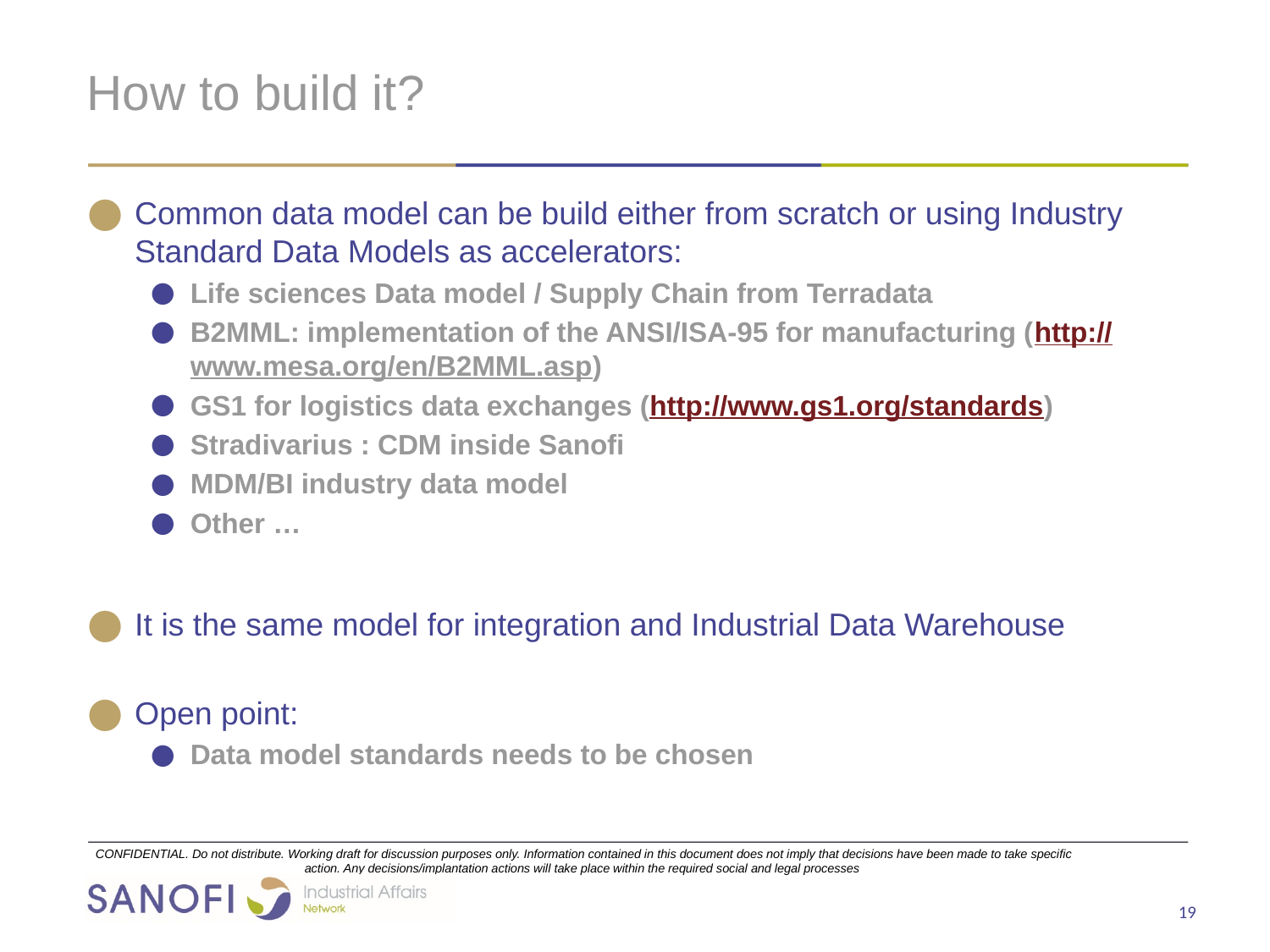

# How to build it?
Common data model can be build either from scratch or using Industry Standard Data Models as accelerators:
Life sciences Data model / Supply Chain from Terradata
B2MML: implementation of the ANSI/ISA-95 for manufacturing (http://www.mesa.org/en/B2MML.asp)
GS1 for logistics data exchanges (http://www.gs1.org/standards)
Stradivarius : CDM inside Sanofi
MDM/BI industry data model
Other …

It is the same model for integration and Industrial Data Warehouse

Open point:
Data model standards needs to be chosen